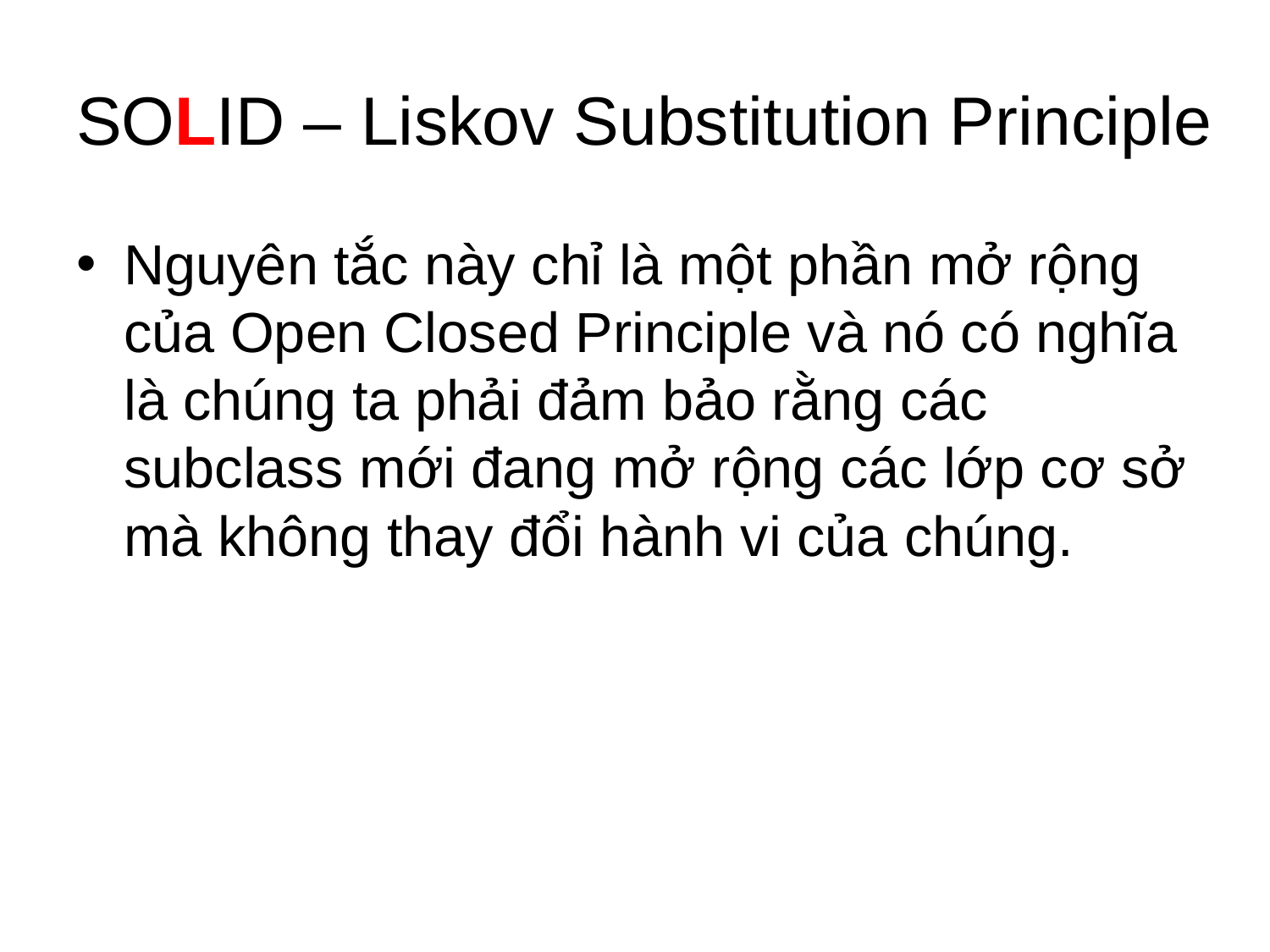

# SOLID – Liskov Substitution Principle
Nguyên tắc này chỉ là một phần mở rộng của Open Closed Principle và nó có nghĩa là chúng ta phải đảm bảo rằng các subclass mới đang mở rộng các lớp cơ sở mà không thay đổi hành vi của chúng.